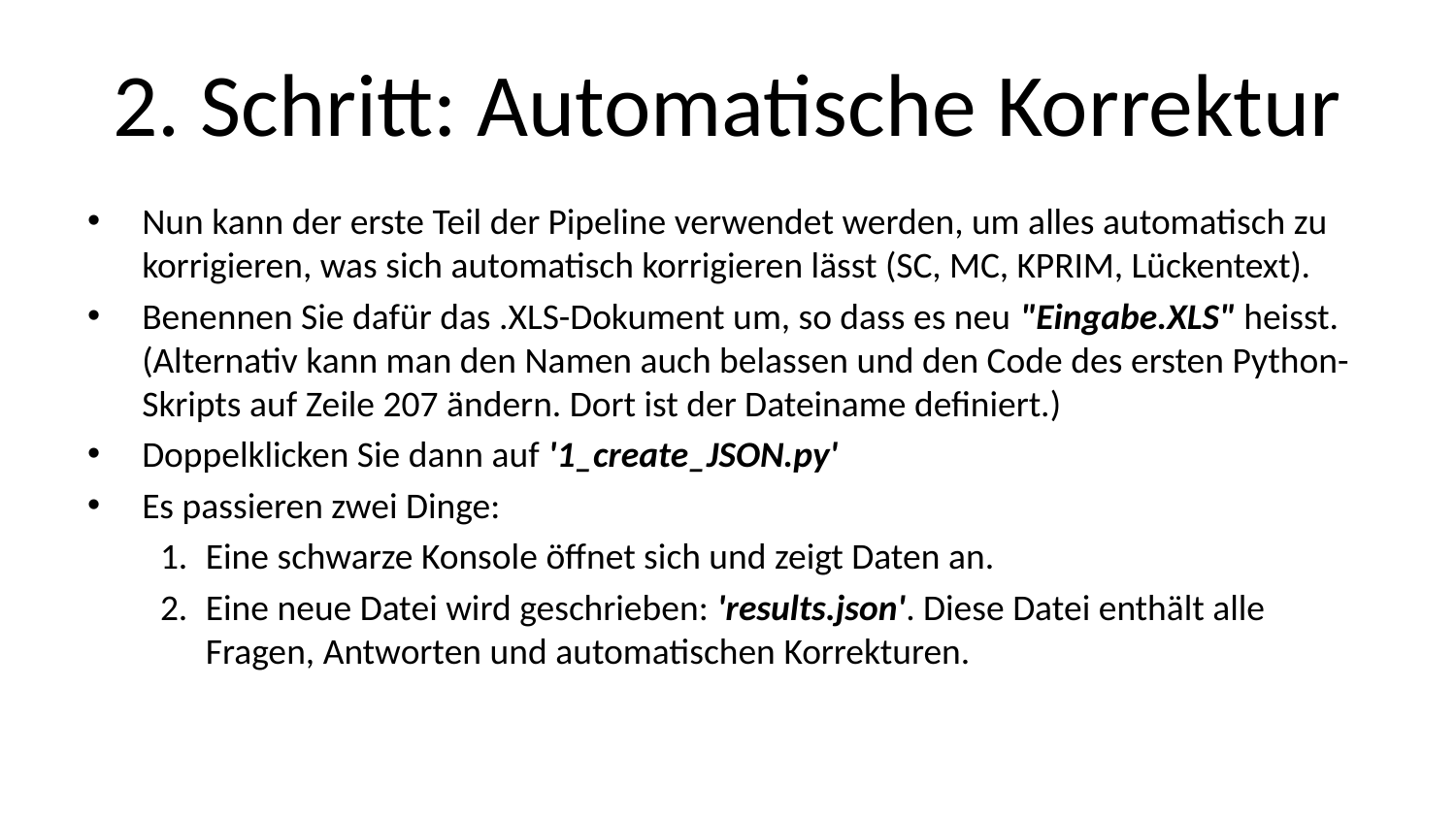

# 2. Schritt: Automatische Korrektur
Nun kann der erste Teil der Pipeline verwendet werden, um alles automatisch zu korrigieren, was sich automatisch korrigieren lässt (SC, MC, KPRIM, Lückentext).
Benennen Sie dafür das .XLS-Dokument um, so dass es neu "Eingabe.XLS" heisst. (Alternativ kann man den Namen auch belassen und den Code des ersten Python-Skripts auf Zeile 207 ändern. Dort ist der Dateiname definiert.)
Doppelklicken Sie dann auf '1_create_JSON.py'
Es passieren zwei Dinge:
Eine schwarze Konsole öffnet sich und zeigt Daten an.
Eine neue Datei wird geschrieben: 'results.json'. Diese Datei enthält alle Fragen, Antworten und automatischen Korrekturen.